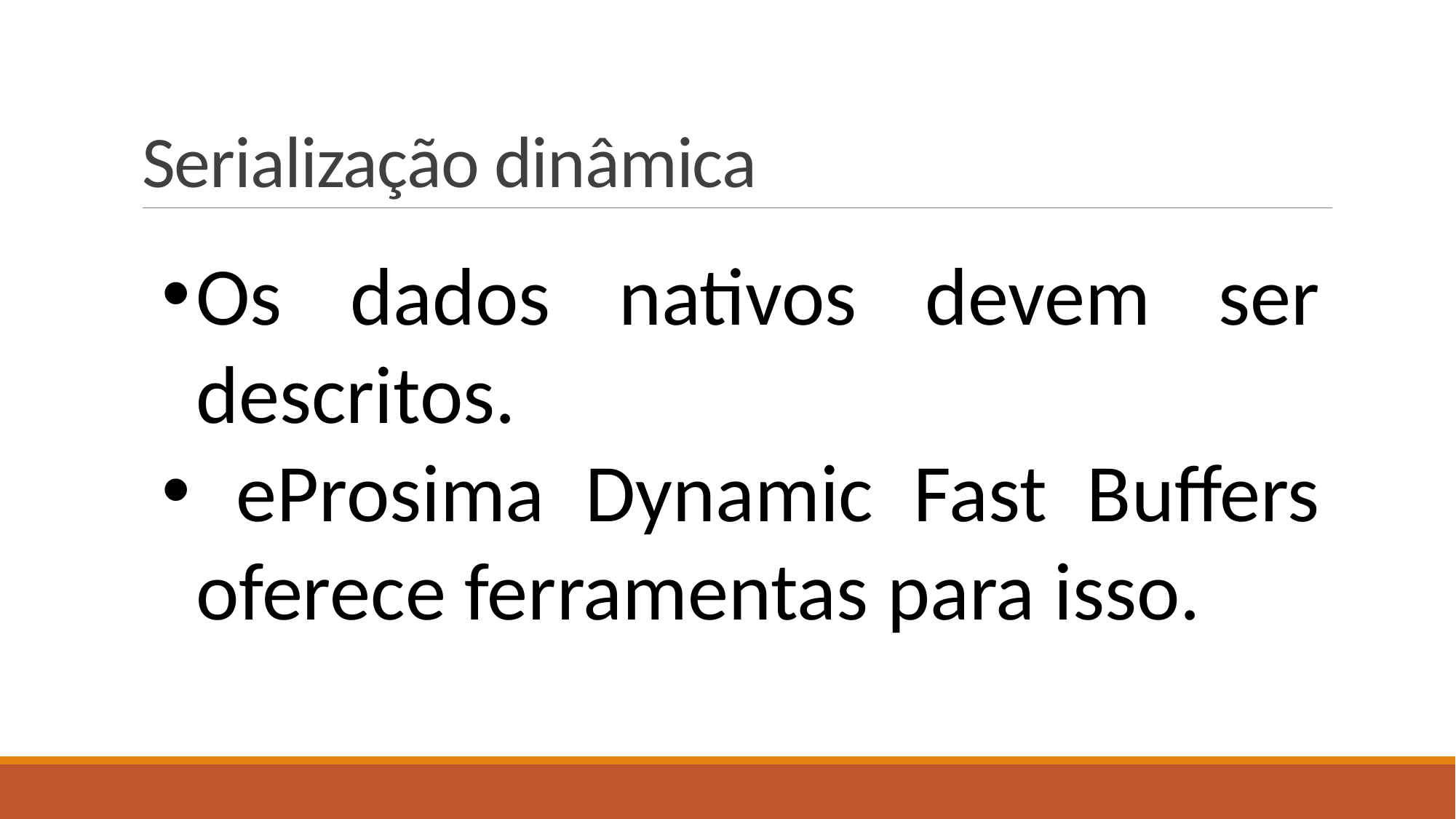

# Serialização dinâmica
Os dados nativos devem ser descritos.
 eProsima Dynamic Fast Buffers oferece ferramentas para isso.